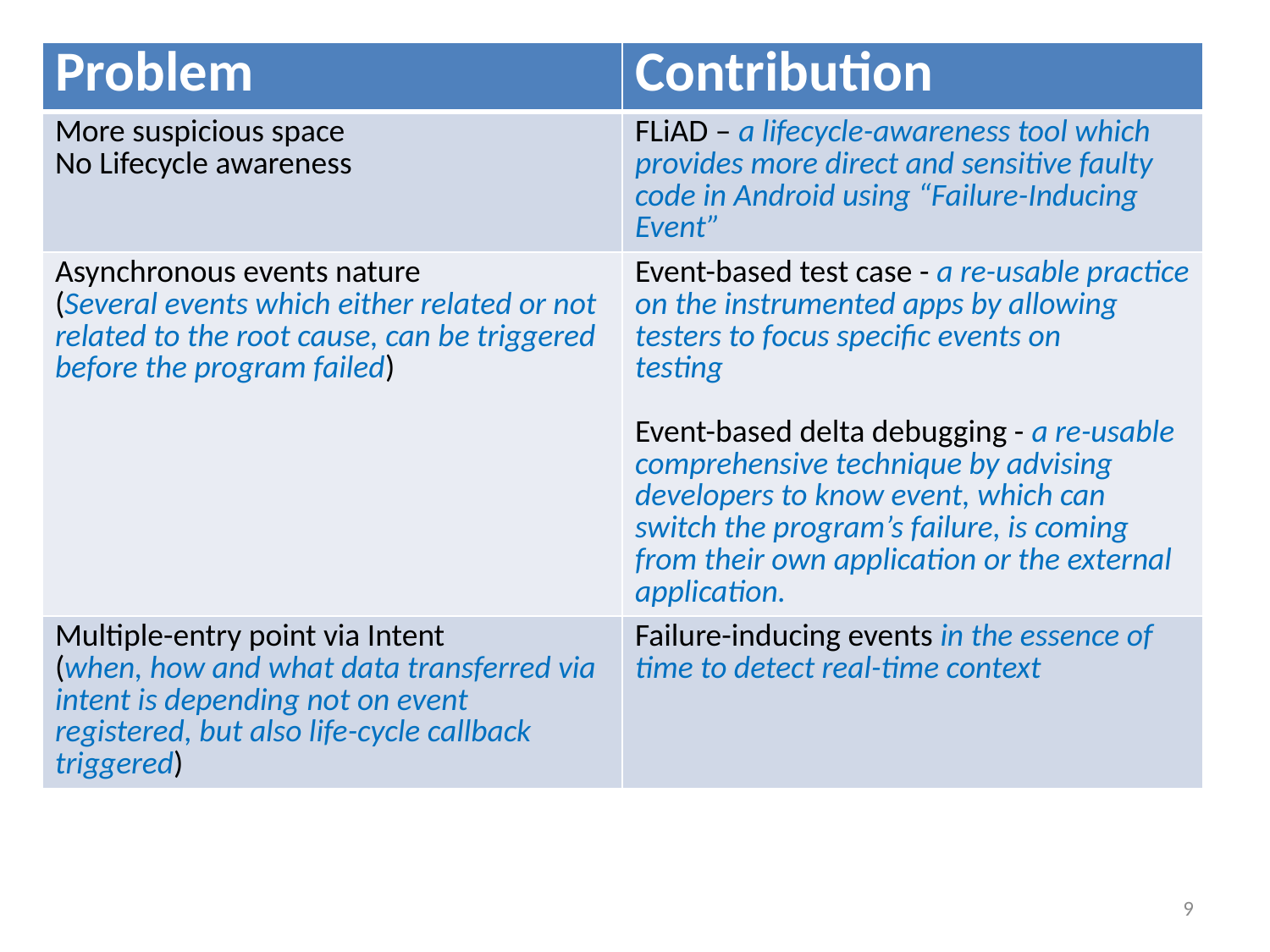

| Problem | Contribution |
| --- | --- |
| More suspicious space No Lifecycle awareness | FLiAD – a lifecycle-awareness tool which provides more direct and sensitive faulty code in Android using “Failure-Inducing Event” |
| Asynchronous events nature (Several events which either related or not related to the root cause, can be triggered before the program failed) | Event-based test case - a re-usable practice on the instrumented apps by allowing testers to focus specific events on testing Event-based delta debugging - a re-usable comprehensive technique by advising developers to know event, which can switch the program’s failure, is coming from their own application or the external application. |
| Multiple-entry point via Intent (when, how and what data transferred via intent is depending not on event registered, but also life-cycle callback triggered) | Failure-inducing events in the essence of time to detect real-time context |
9